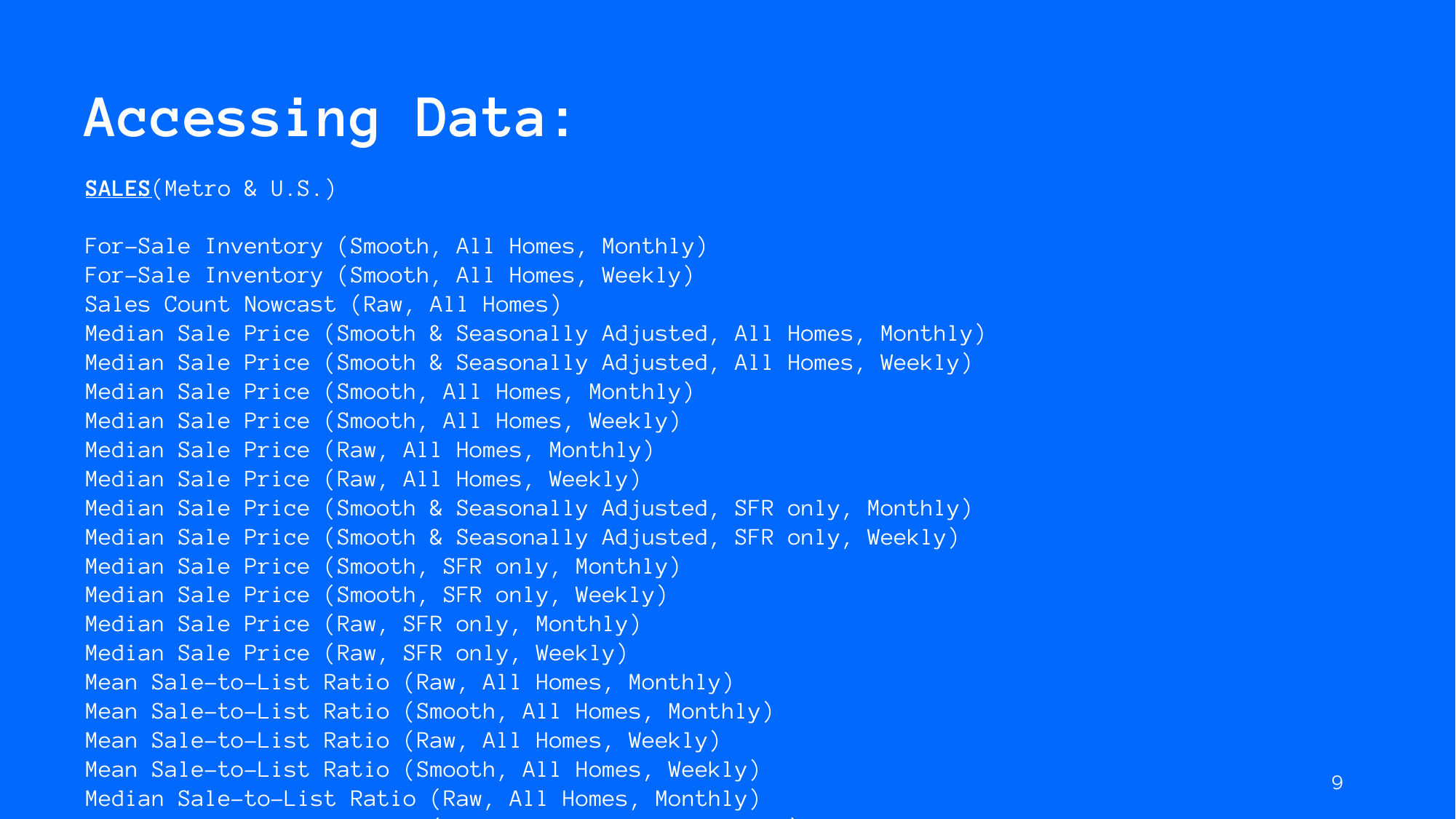

Accessing Data:
SALES(Metro & U.S.)

For-Sale Inventory (Smooth, All Homes, Monthly)
For-Sale Inventory (Smooth, All Homes, Weekly)
Sales Count Nowcast (Raw, All Homes)
Median Sale Price (Smooth & Seasonally Adjusted, All Homes, Monthly)
Median Sale Price (Smooth & Seasonally Adjusted, All Homes, Weekly)
Median Sale Price (Smooth, All Homes, Monthly)
Median Sale Price (Smooth, All Homes, Weekly)
Median Sale Price (Raw, All Homes, Monthly)
Median Sale Price (Raw, All Homes, Weekly)
Median Sale Price (Smooth & Seasonally Adjusted, SFR only, Monthly)
Median Sale Price (Smooth & Seasonally Adjusted, SFR only, Weekly)
Median Sale Price (Smooth, SFR only, Monthly)
Median Sale Price (Smooth, SFR only, Weekly)
Median Sale Price (Raw, SFR only, Monthly)
Median Sale Price (Raw, SFR only, Weekly)
Mean Sale-to-List Ratio (Raw, All Homes, Monthly)
Mean Sale-to-List Ratio (Smooth, All Homes, Monthly)
Mean Sale-to-List Ratio (Raw, All Homes, Weekly)
Mean Sale-to-List Ratio (Smooth, All Homes, Weekly)
Median Sale-to-List Ratio (Raw, All Homes, Monthly)
Median Sale-to-List Ratio (Smooth, All Homes, Monthly)
9